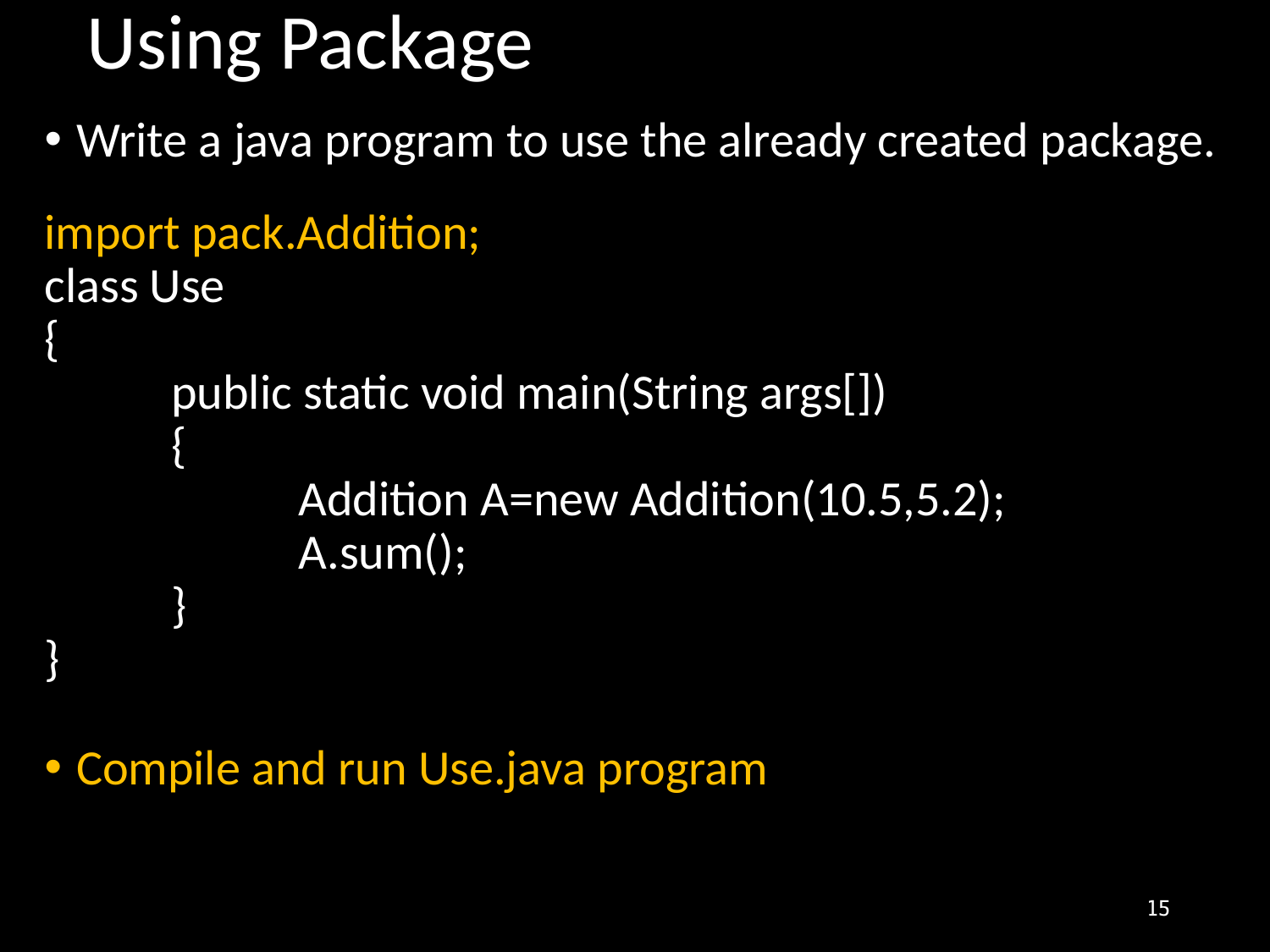

# Using Package
Write a java program to use the already created package.

import pack.Addition;
class Use
{
	public static void main(String args[])
	{
		Addition A=new Addition(10.5,5.2);
		A.sum();
	}
}

Compile and run Use.java program
15